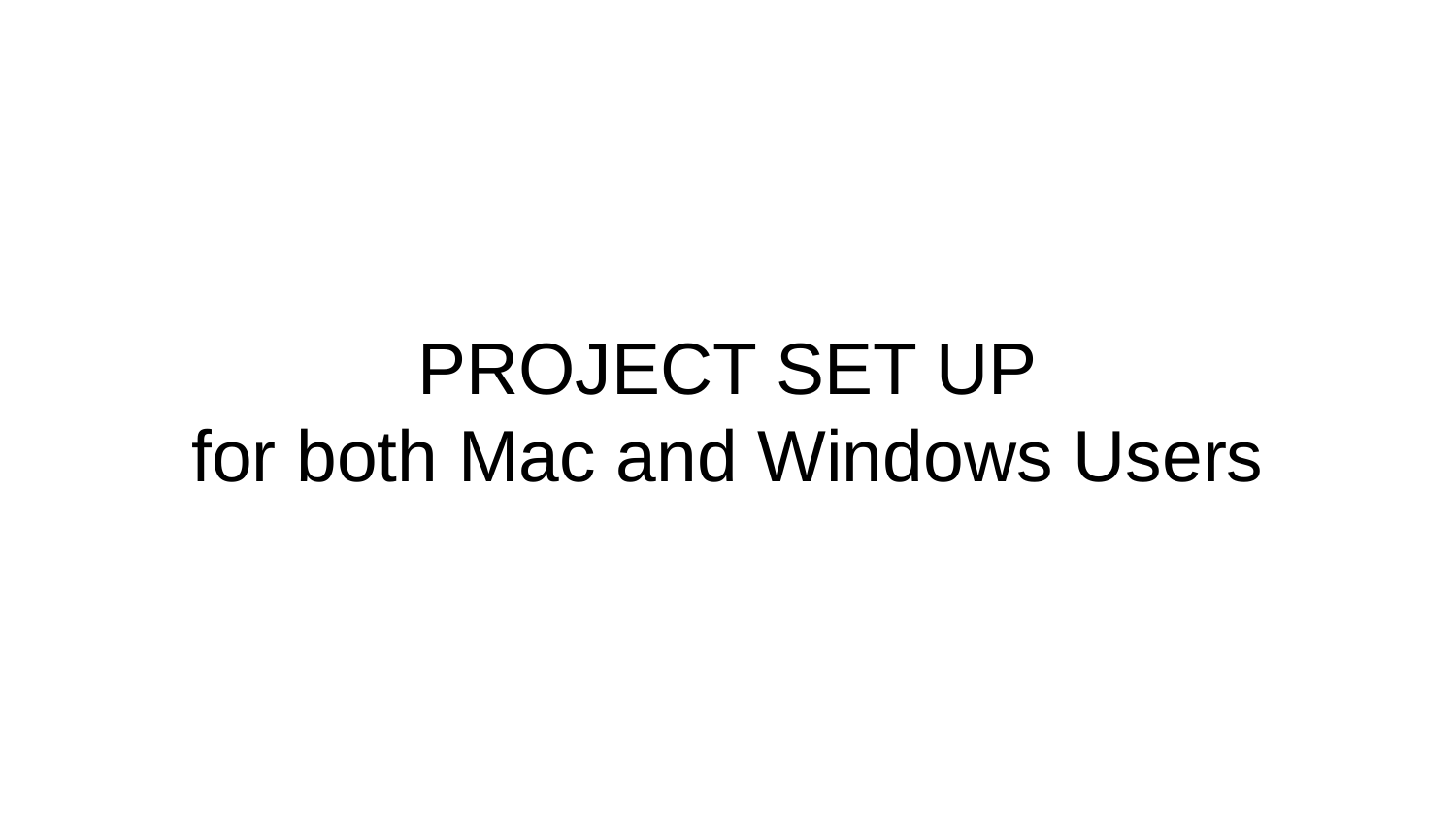

# PROJECT SET UP for both Mac and Windows Users